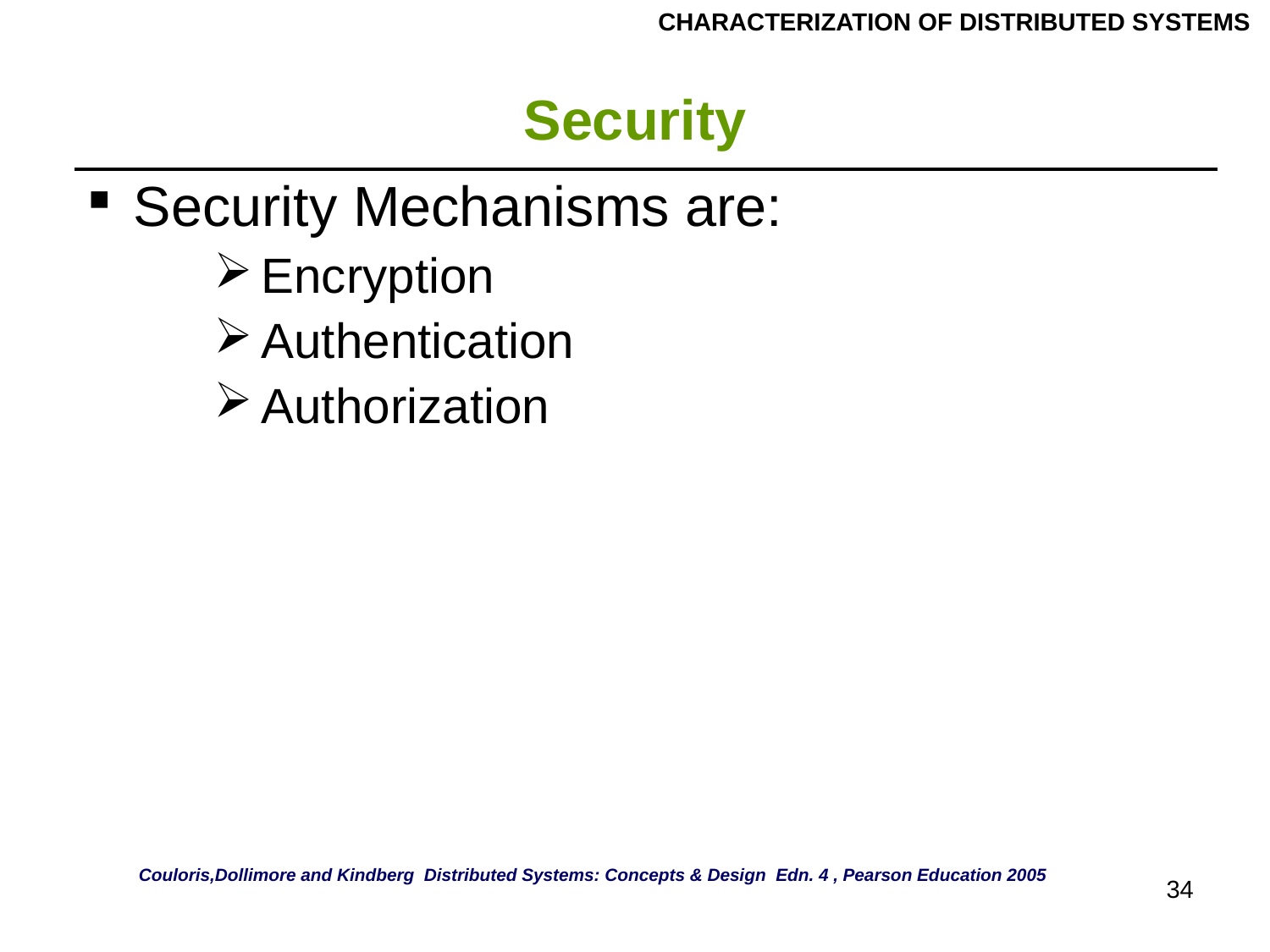

CHARACTERIZATION OF DISTRIBUTED SYSTEMS
# Security
| Security Mechanisms are: Encryption Authentication Authorization |
| --- |
Couloris,Dollimore and Kindberg  Distributed Systems: Concepts & Design  Edn. 4 , Pearson Education 2005
34